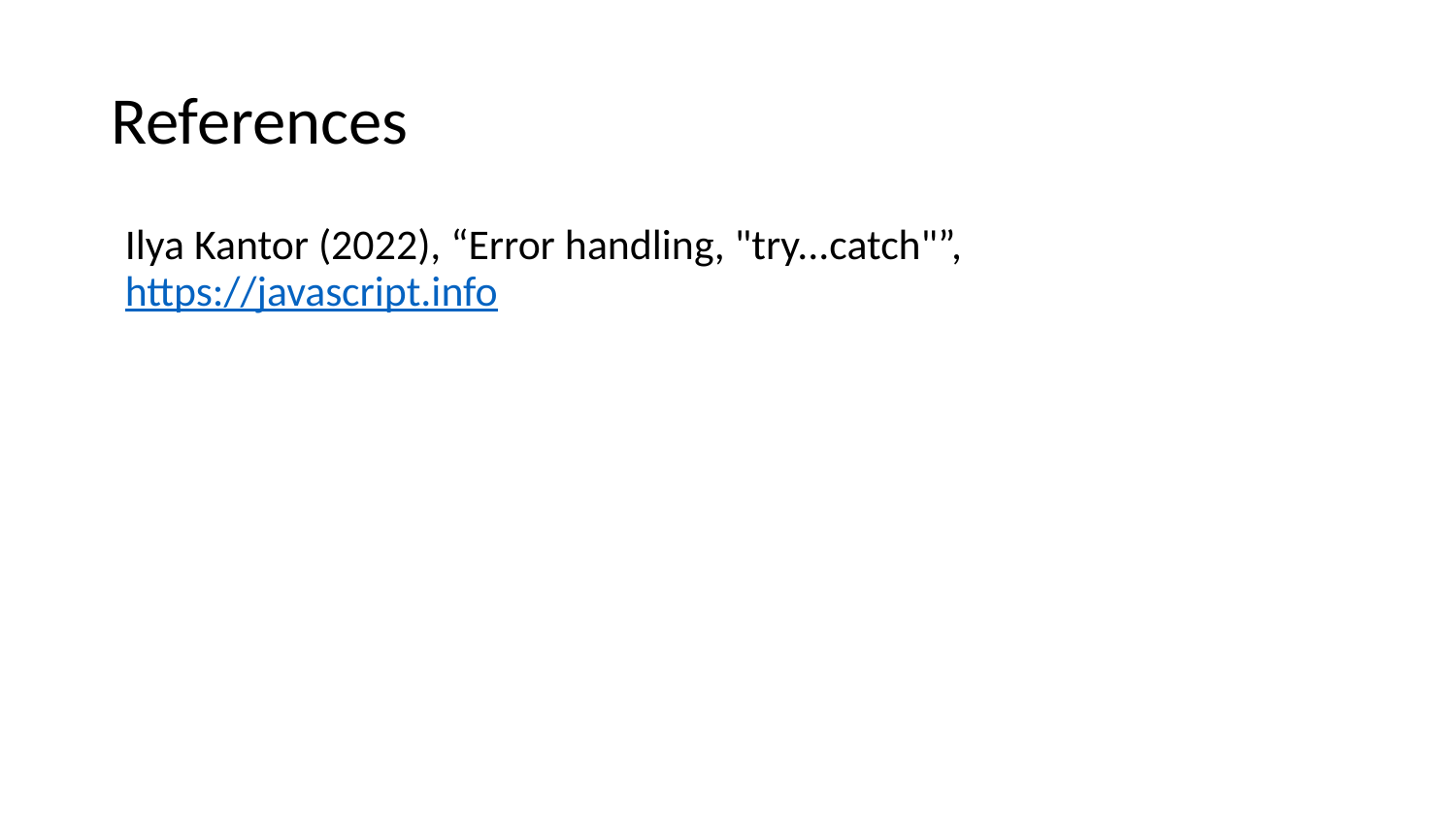

# References
Ilya Kantor (2022), “Error handling, "try...catch"”, https://javascript.info